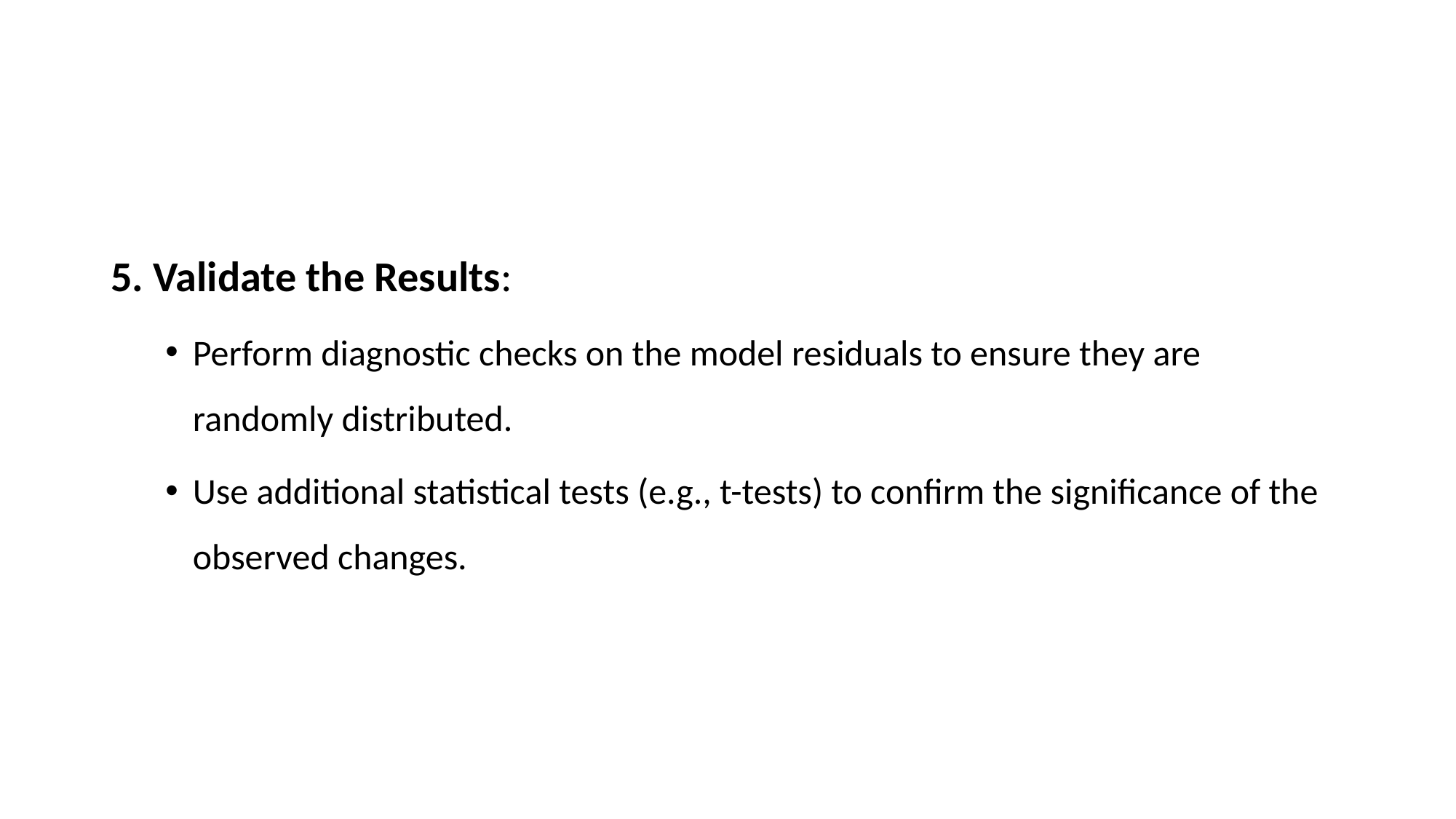

#
5. Validate the Results:
Perform diagnostic checks on the model residuals to ensure they are randomly distributed.
Use additional statistical tests (e.g., t-tests) to confirm the significance of the observed changes.